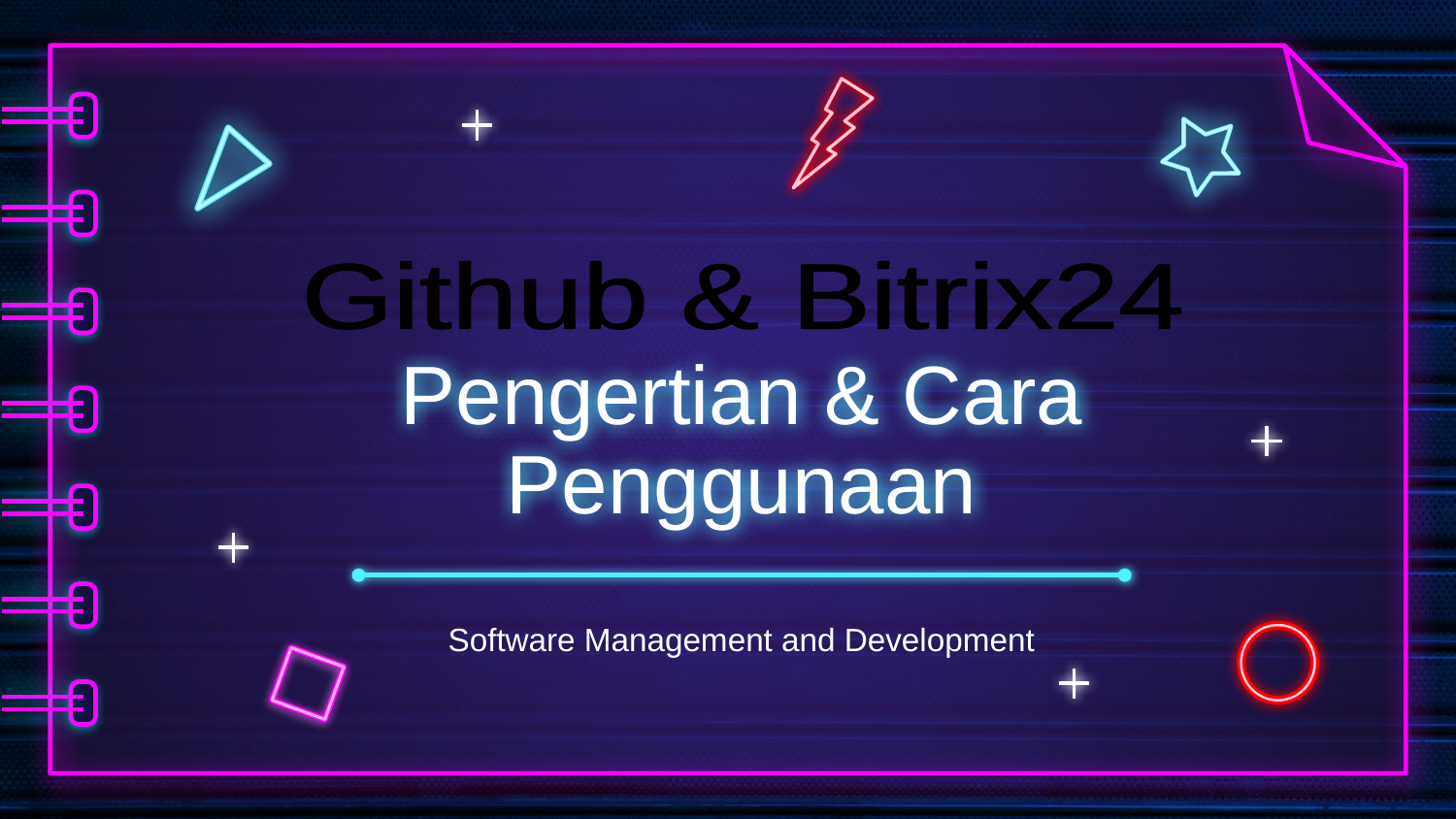

Github & Bitrix24
Github & Bitrix24
# Pengertian & Cara Penggunaan

Software Management and Development